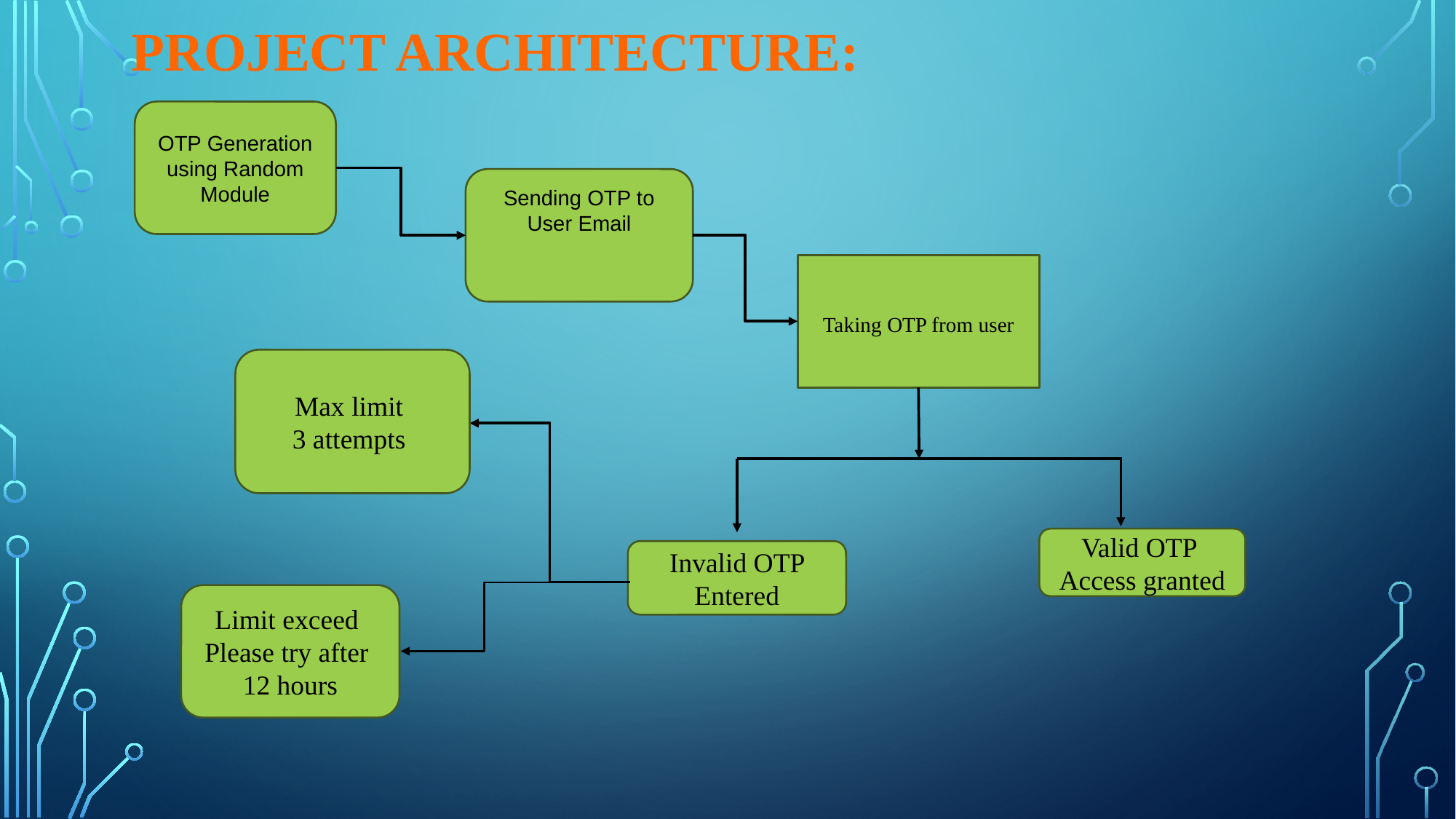

# PROJECT ARCHITECTURE:
OTP Generation using Random Module
Sending OTP to User Email

Taking OTP from user
Max limit
3 attempts
Valid OTP
Access granted
Invalid OTP Entered
Limit exceed
Please try after
12 hours